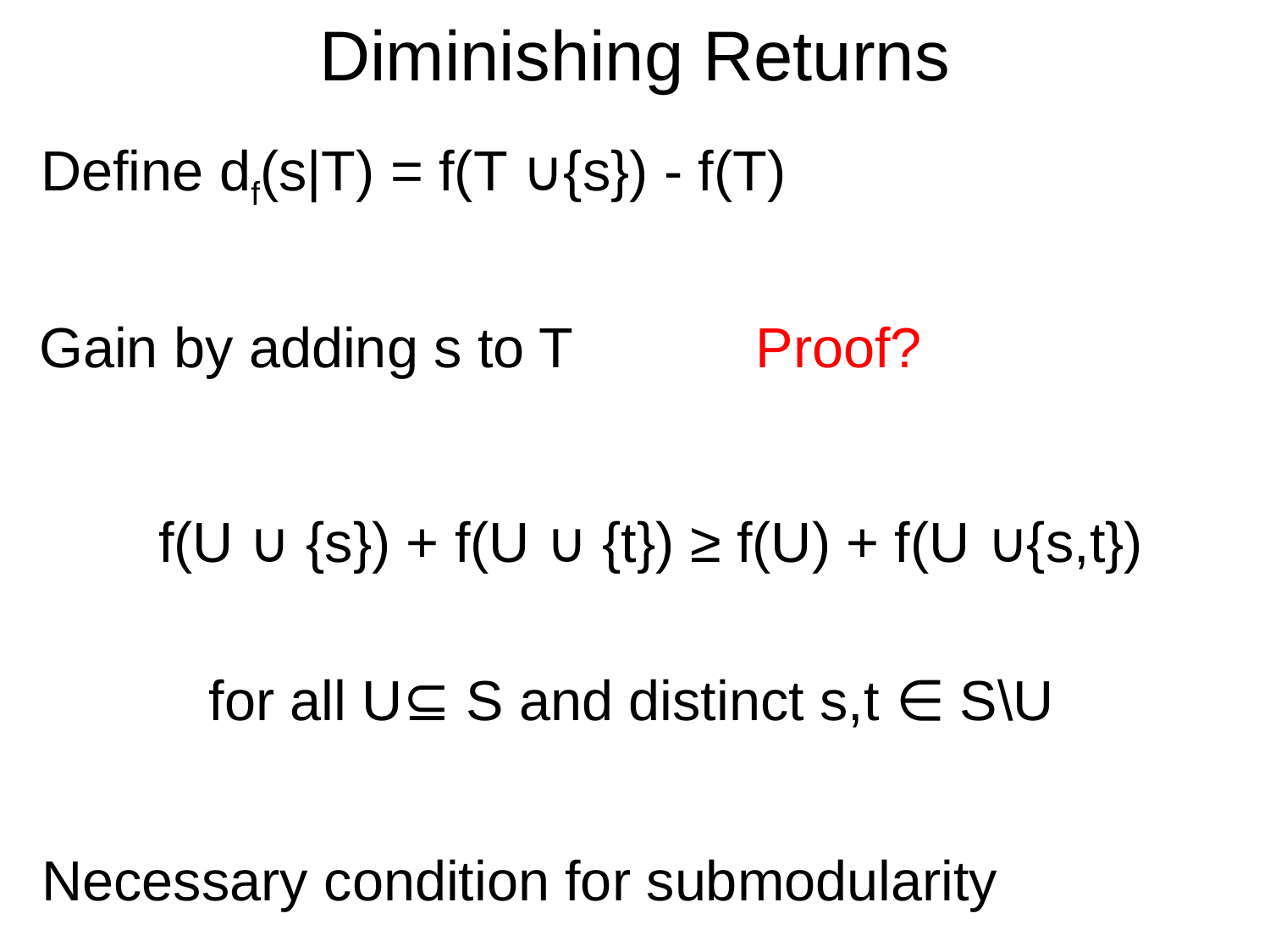

# Diminishing Returns
Define df(s|T) = f(T ∪{s}) - f(T)
Gain by adding s to T
Proof?
f(U ∪ {s}) + f(U ∪ {t}) ≥ f(U) + f(U ∪{s,t})
for all U⊆ S and distinct s,t ∈ S\U
Necessary condition for submodularity